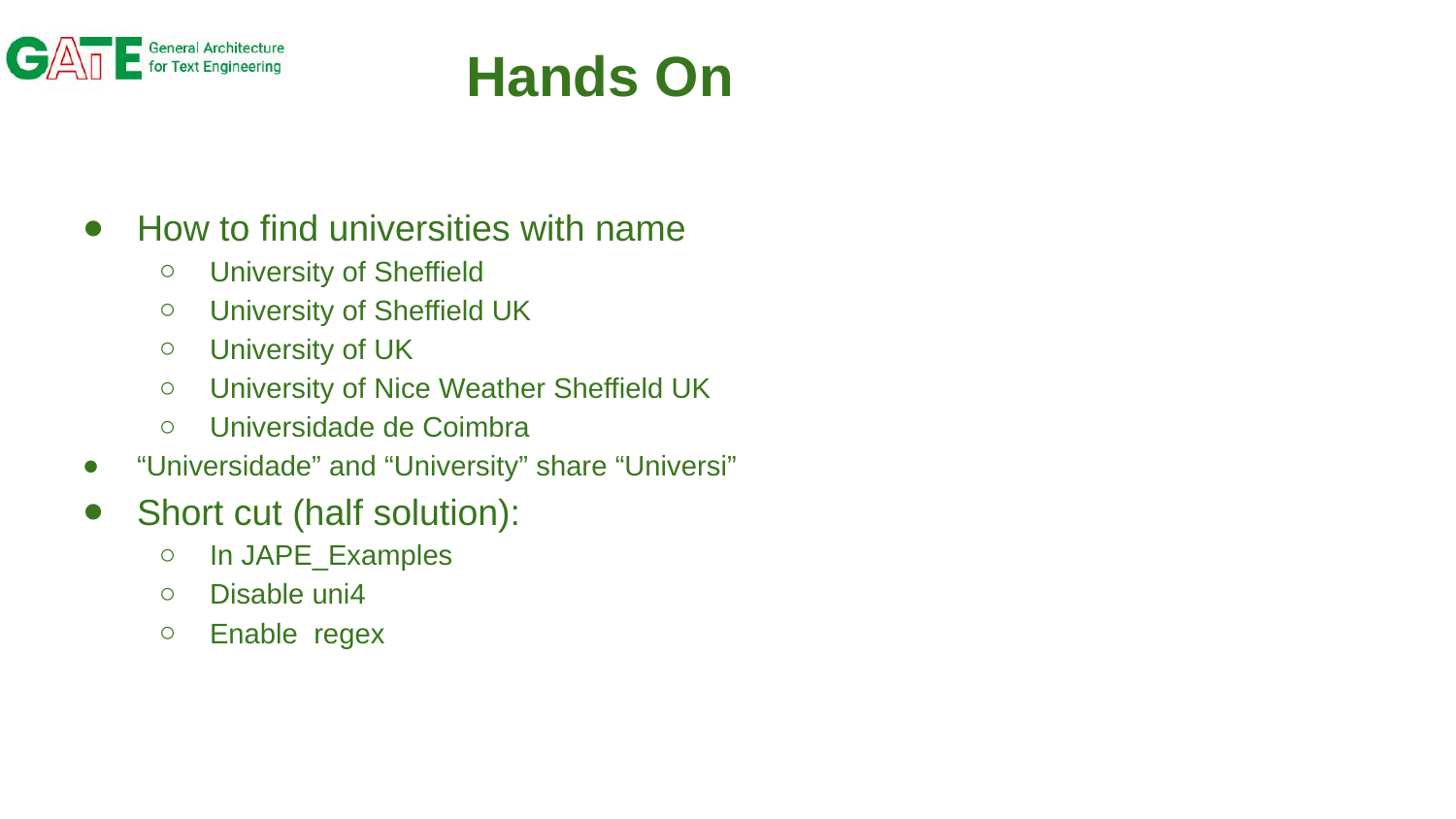

# Hands On
How to find universities with name
University of Sheffield
University of Sheffield UK
University of UK
University of Nice Weather Sheffield UK
Universidade de Coimbra
“Universidade” and “University” share “Universi”
Short cut (half solution):
In JAPE_Examples
Disable uni4
Enable  regex